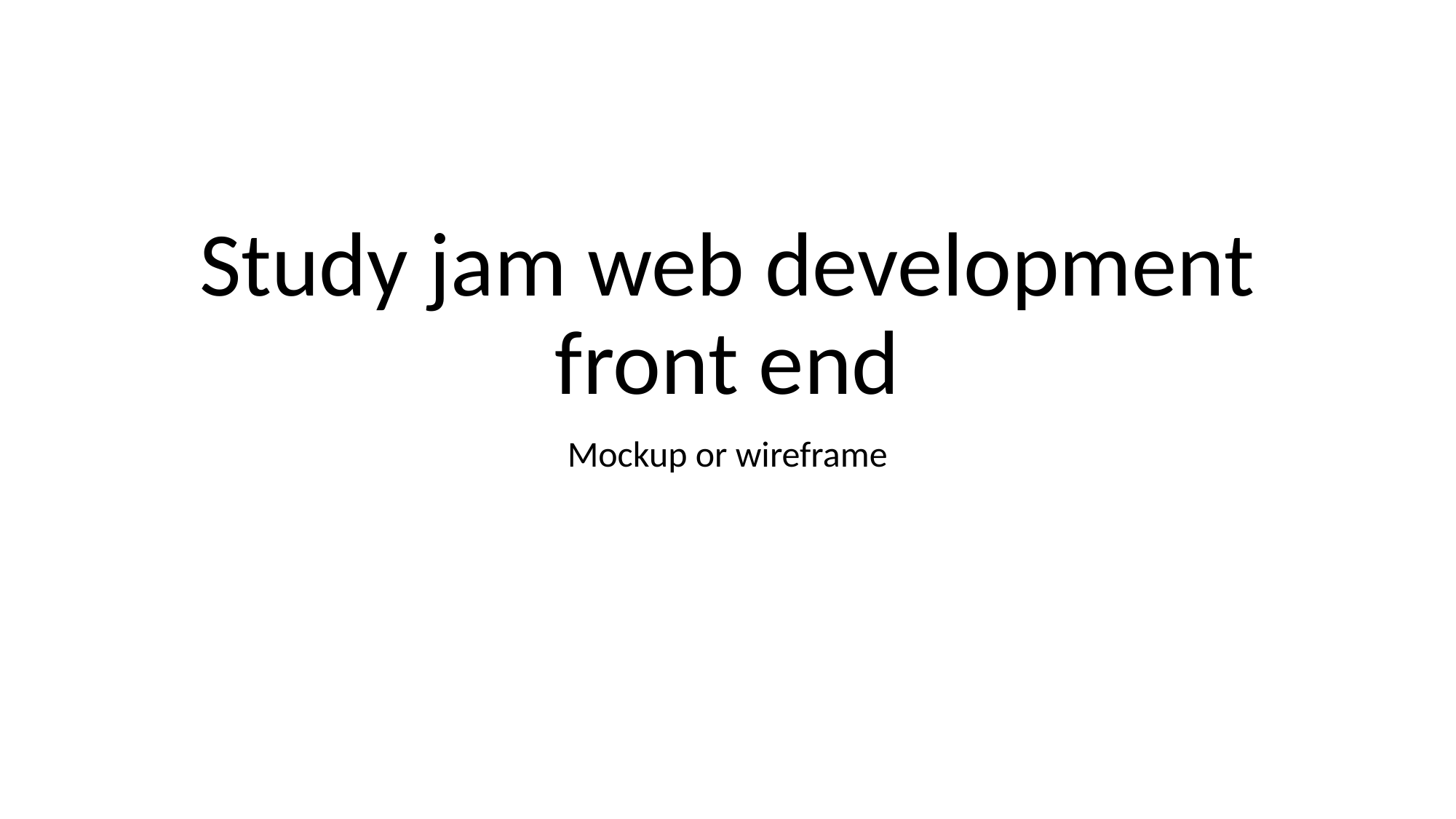

# Study jam web development front end
Mockup or wireframe